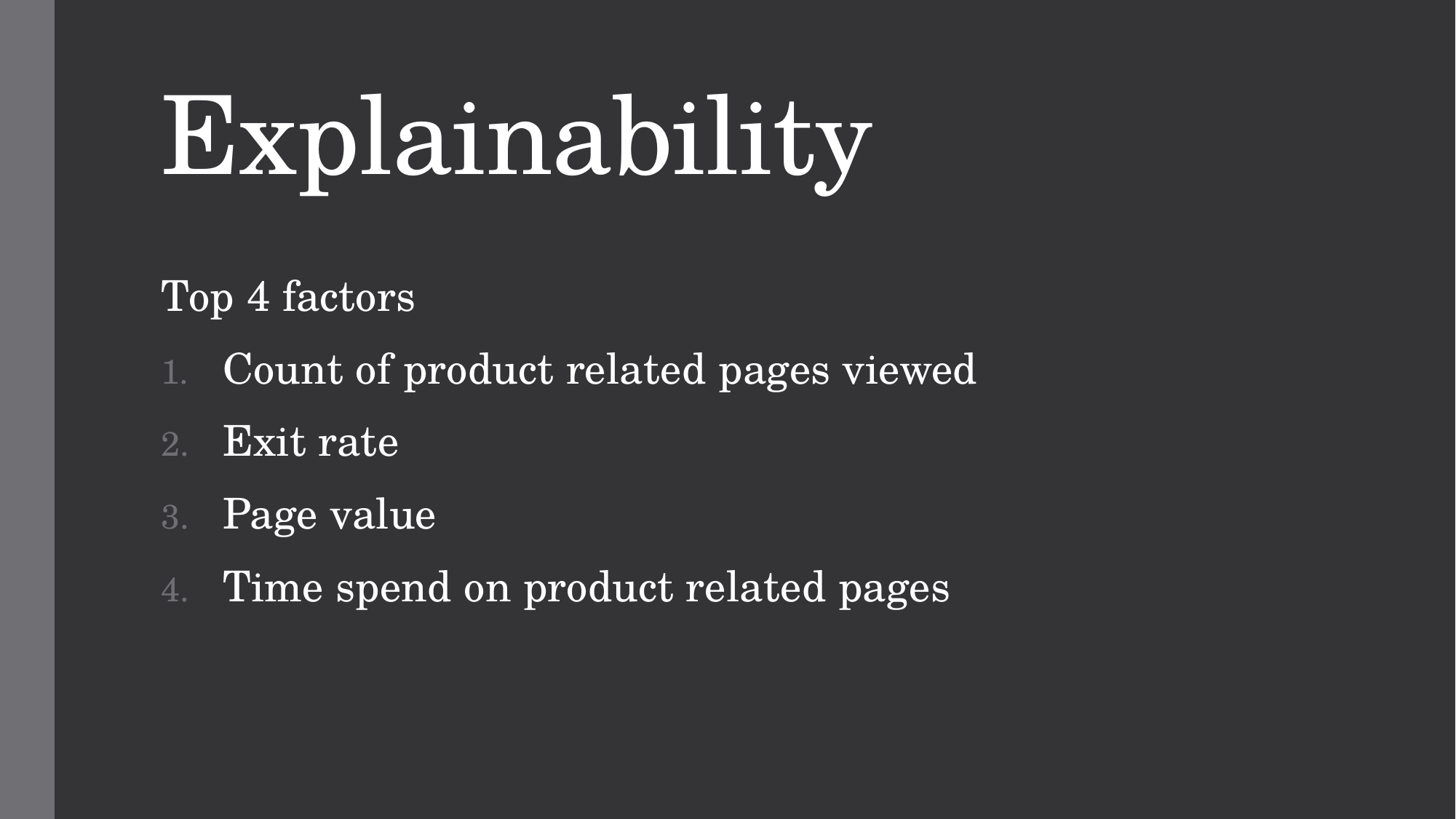

Explainability
Top 4 factors
Count of product related pages viewed
Exit rate
Page value
Time spend on product related pages